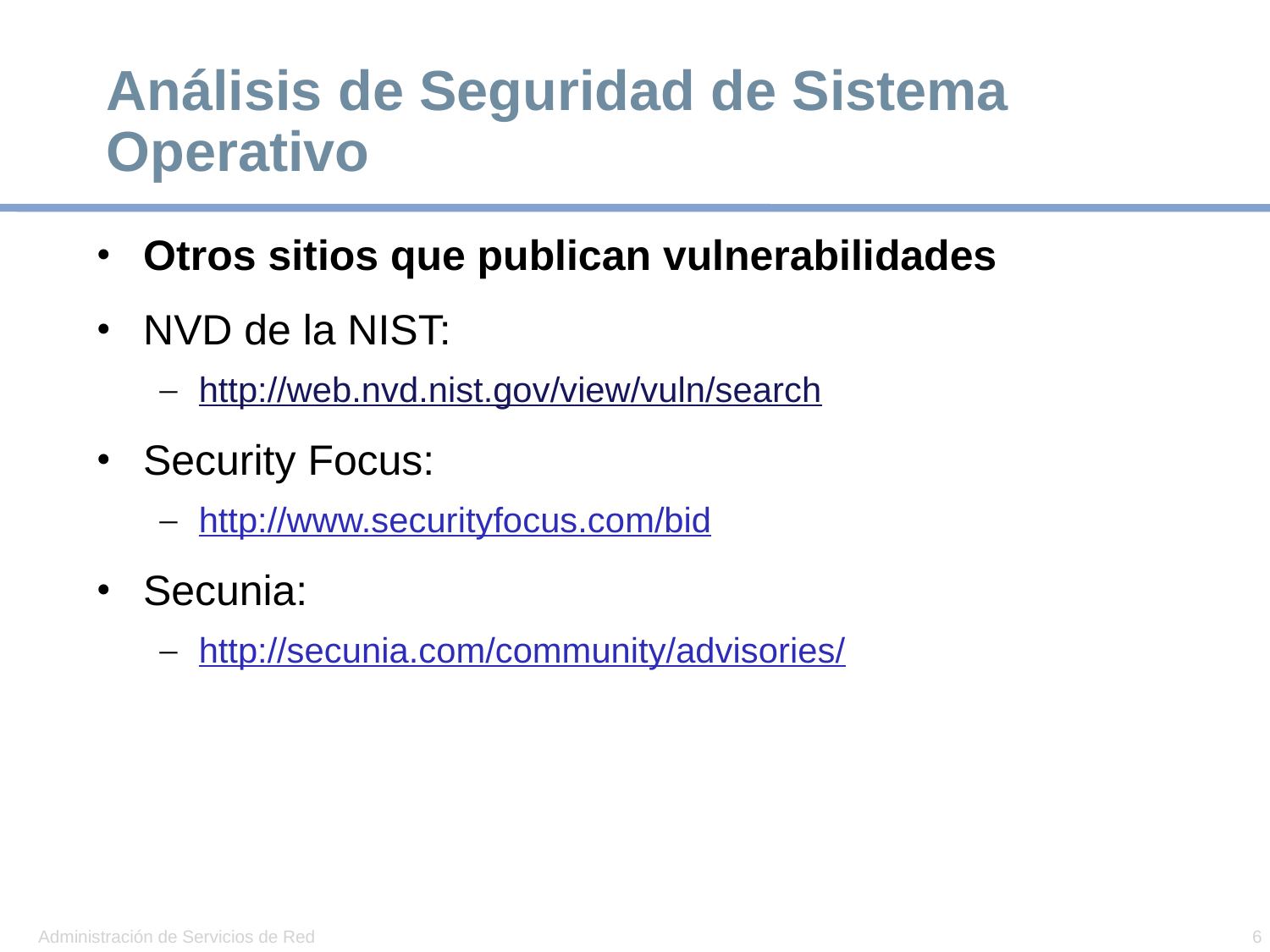

# Análisis de Seguridad de Sistema Operativo
Otros sitios que publican vulnerabilidades
NVD de la NIST:
http://web.nvd.nist.gov/view/vuln/search
Security Focus:
http://www.securityfocus.com/bid
Secunia:
http://secunia.com/community/advisories/